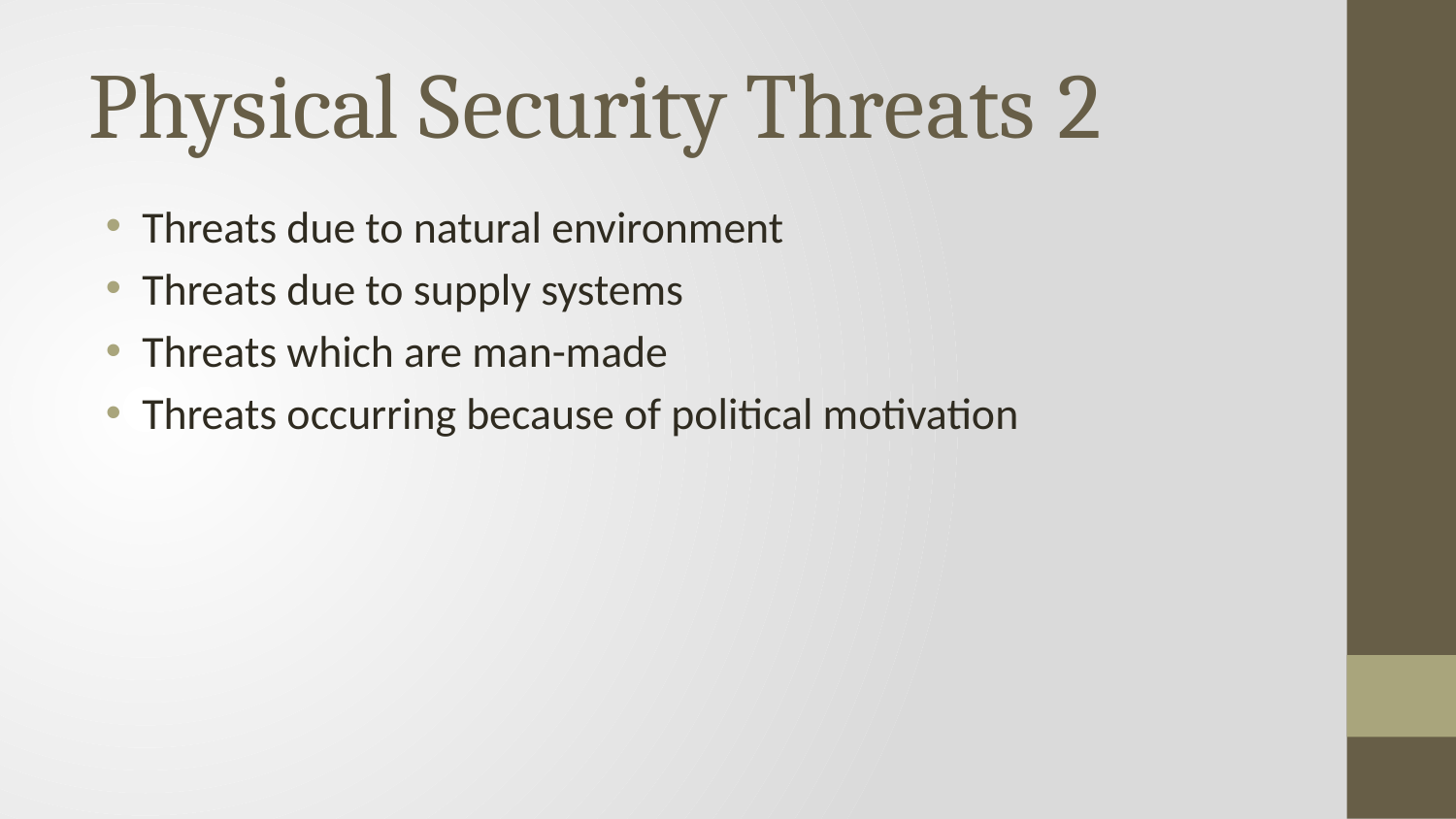

# Physical Security Threats 2
Threats due to natural environment
Threats due to supply systems
Threats which are man-made
Threats occurring because of political motivation